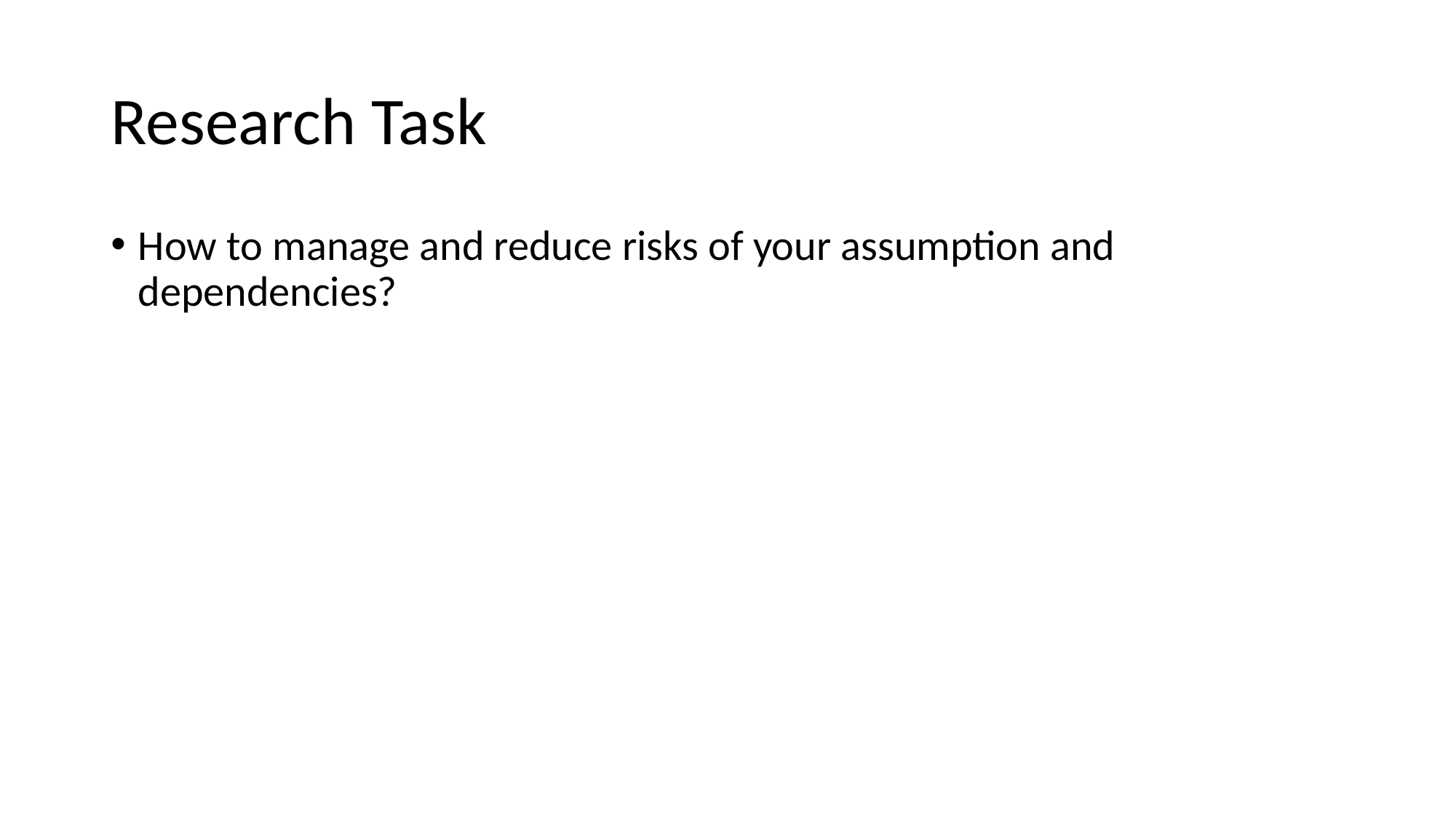

# Research Task
How to manage and reduce risks of your assumption and dependencies?